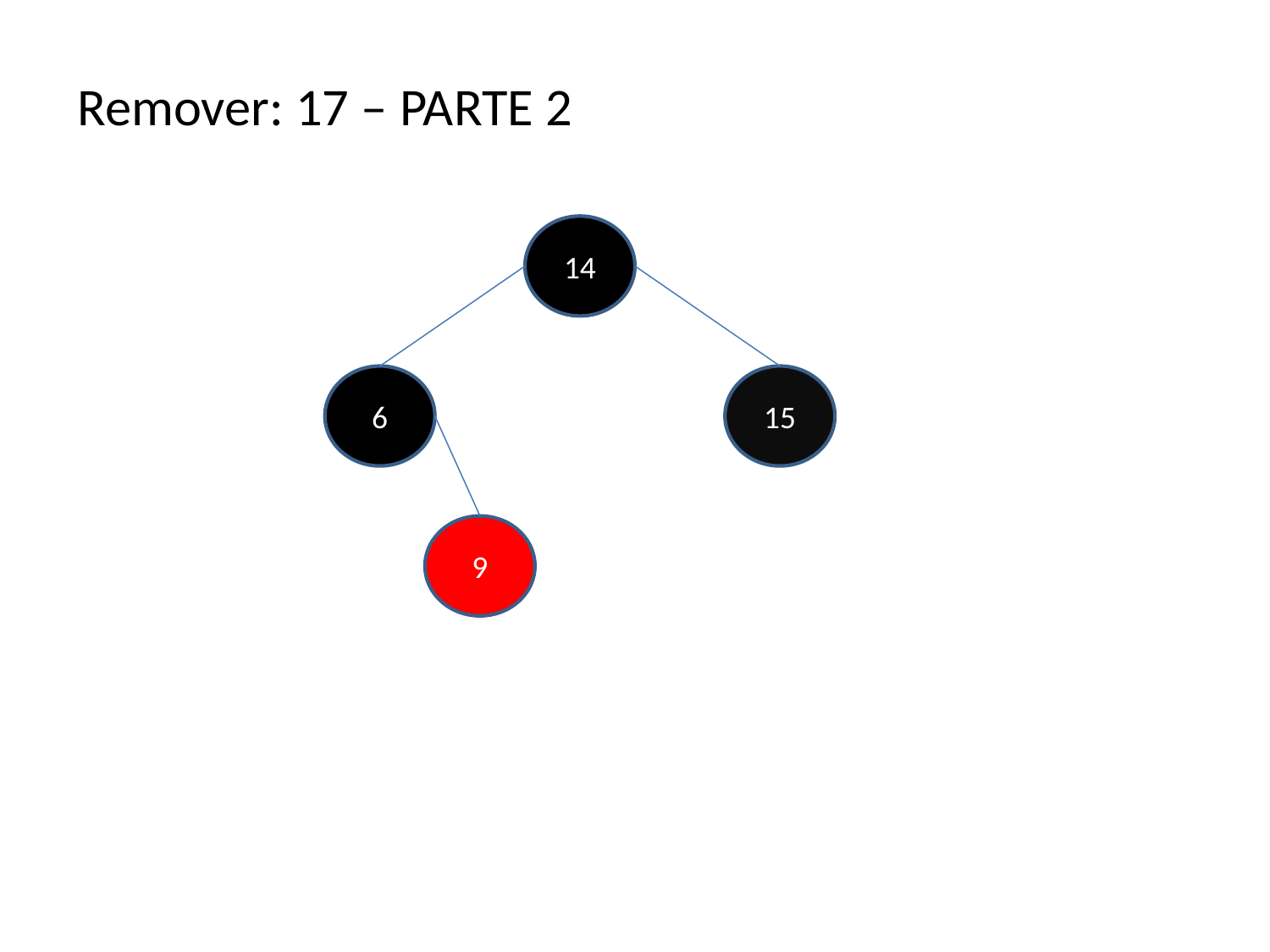

Remover: 17 – PARTE 2
14
6
15
9